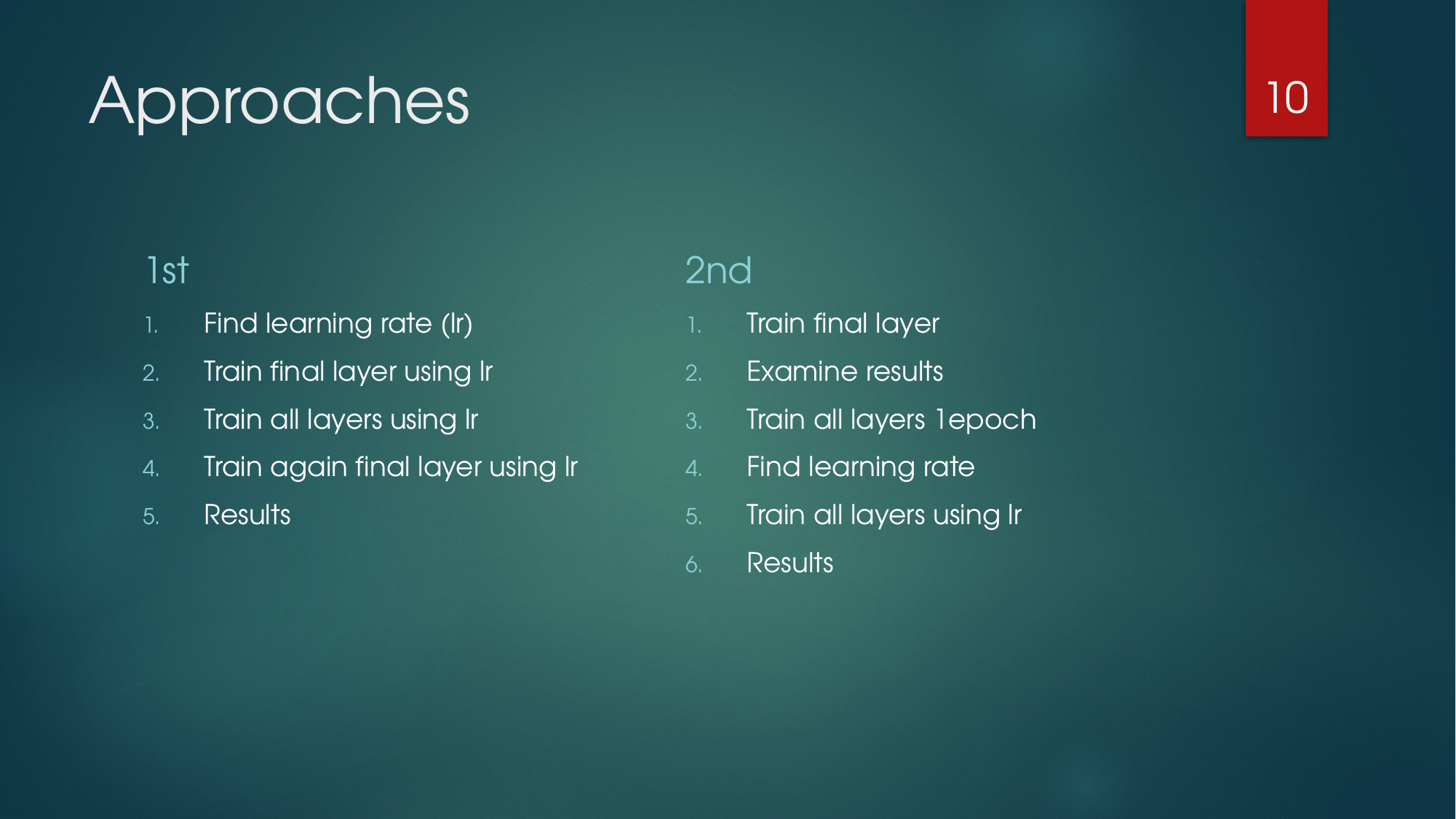

10
# Approaches
1st
2nd
Find learning rate (lr)
Train final layer using lr
Train all layers using lr
Train again final layer using lr
Results

Train final layer
Examine results
Train all layers 1epoch
Find learning rate
Train all layers using lr
Results